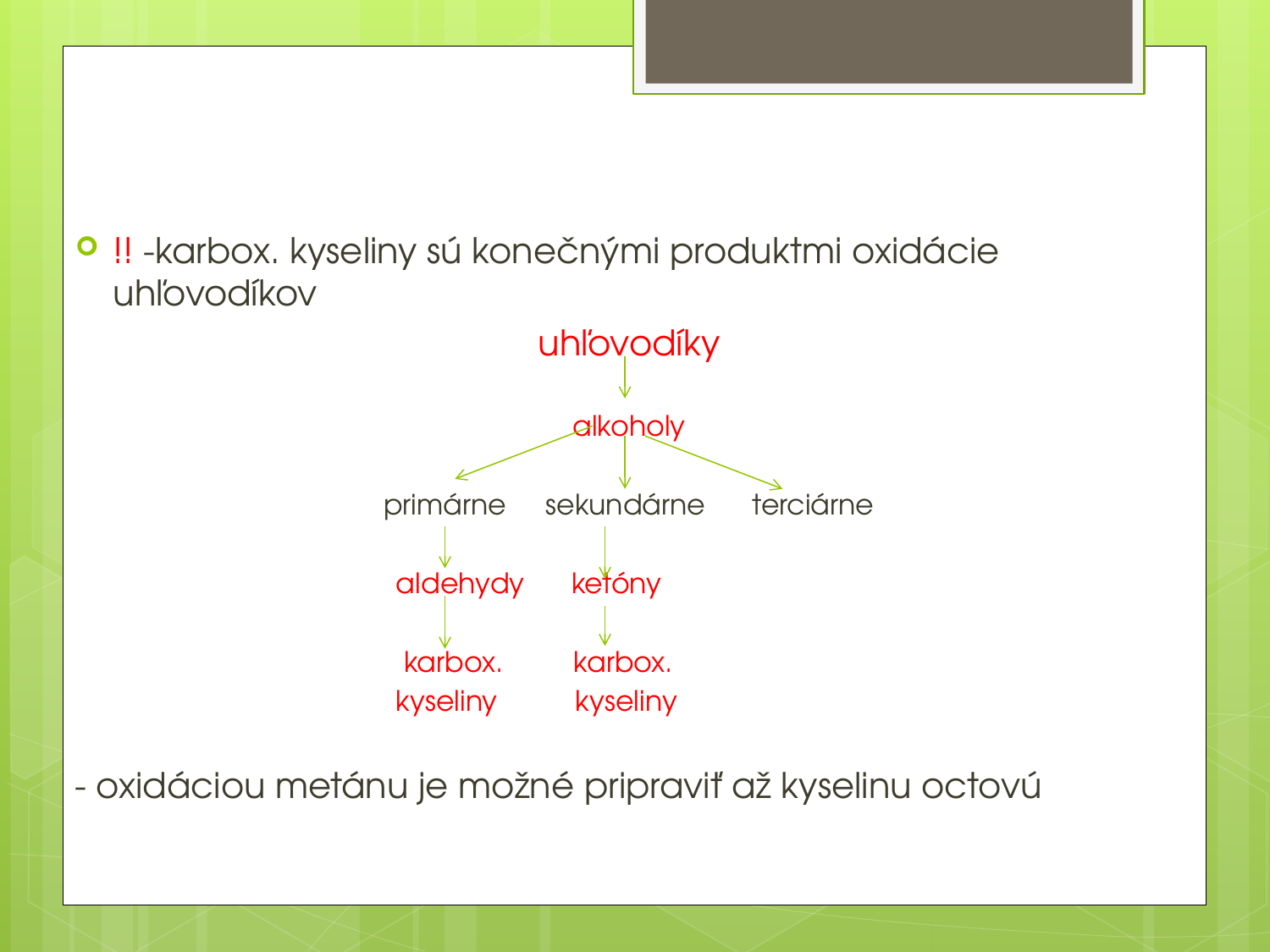

#
!! -karbox. kyseliny sú konečnými produktmi oxidácie uhľovodíkov
uhľovodíky

alkoholy

primárne     sekundárne      terciárne

                                         aldehydy      ketóny

                                          karbox.         karbox.
                                         kyseliny          kyseliny

- oxidáciou metánu je možné pripraviť až kyselinu octovú